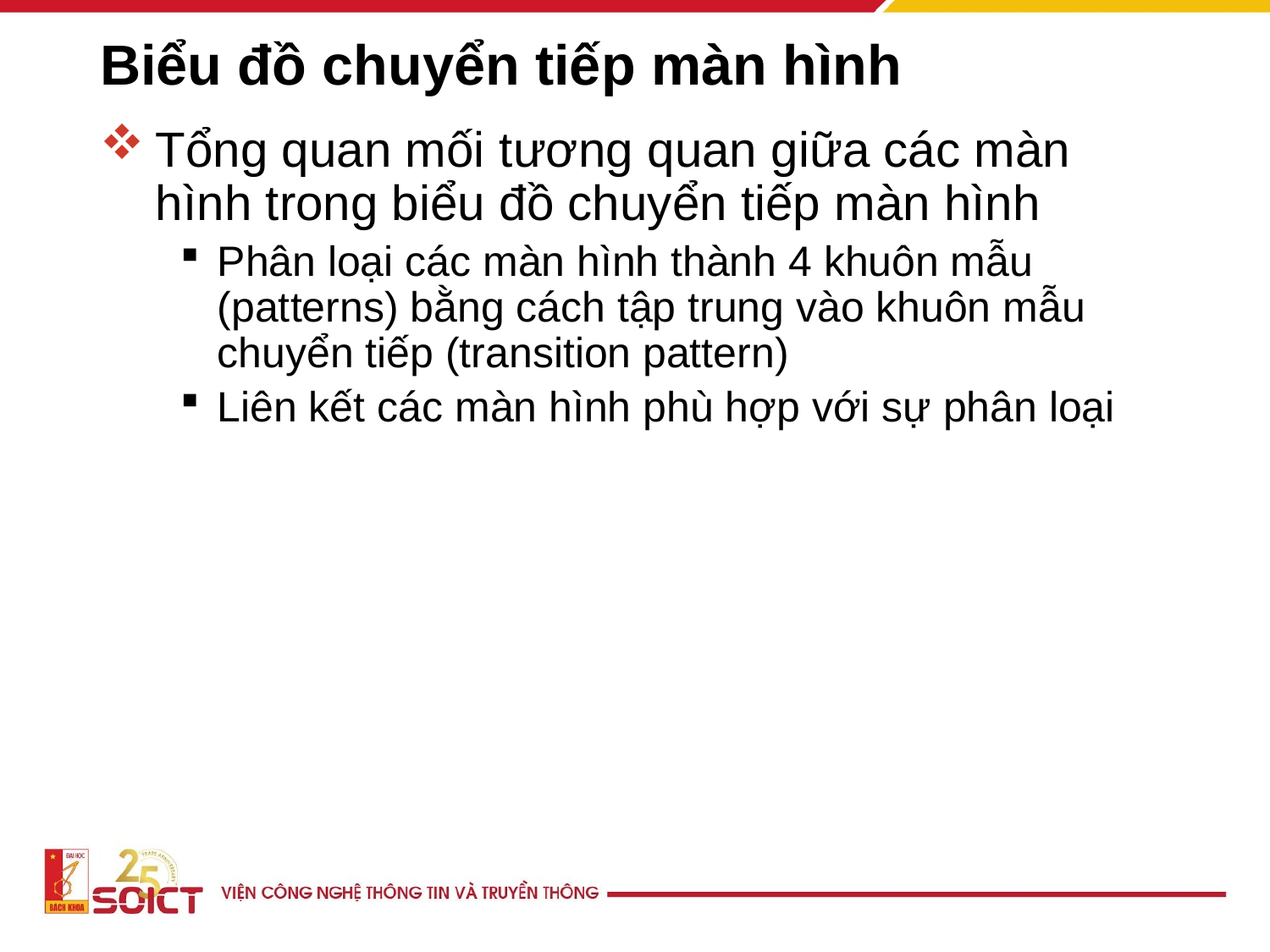

# Biểu đồ chuyển tiếp màn hình
Tổng quan mối tương quan giữa các màn hình trong biểu đồ chuyển tiếp màn hình
Phân loại các màn hình thành 4 khuôn mẫu (patterns) bằng cách tập trung vào khuôn mẫu chuyển tiếp (transition pattern)
Liên kết các màn hình phù hợp với sự phân loại
13